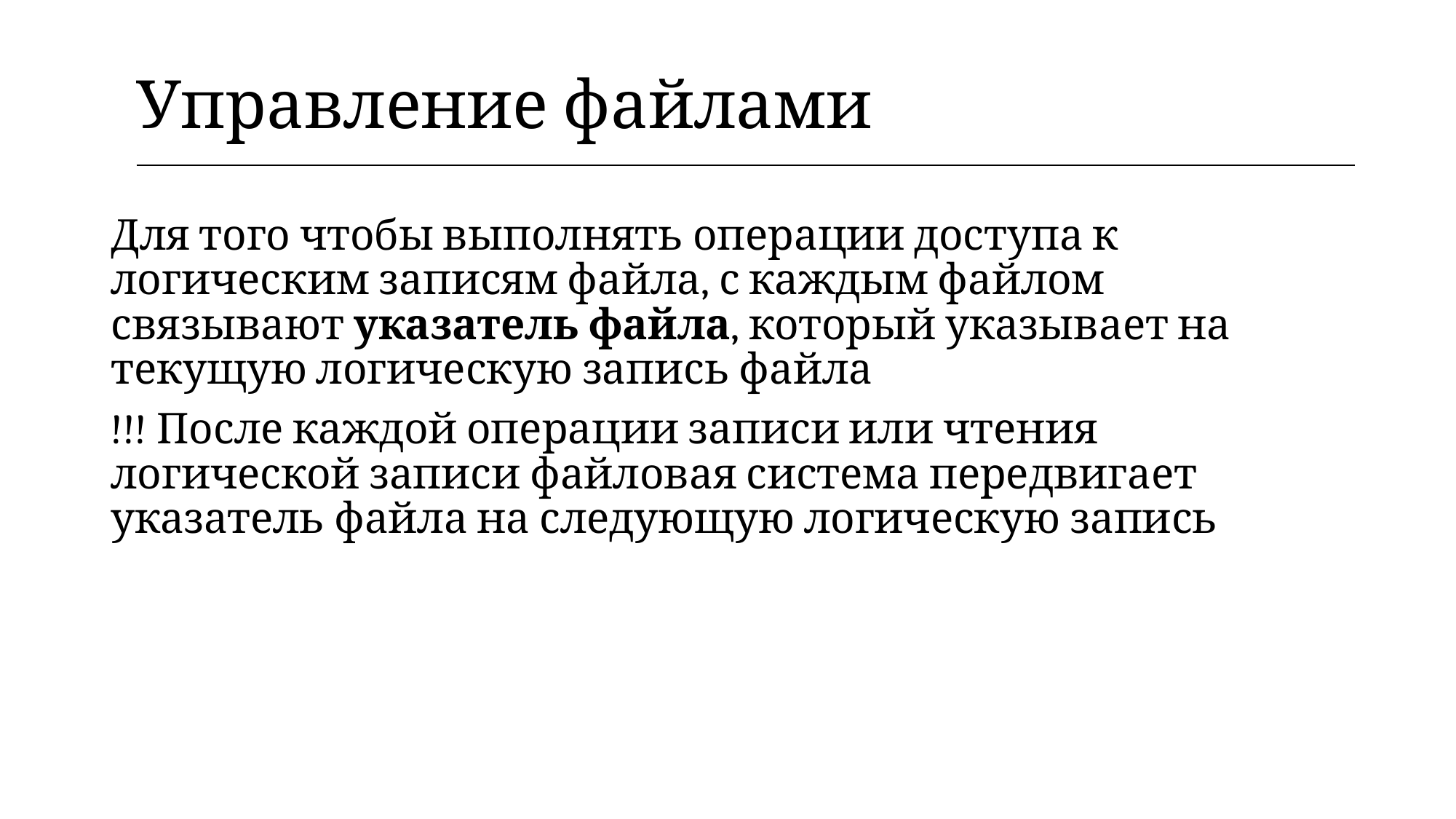

| Управление файлами |
| --- |
Для того чтобы выполнять операции доступа к логическим записям файла, с каждым файлом связывают указатель файла, который указывает на текущую логическую запись файла
!!! После каждой операции записи или чтения логической записи файловая система передвигает указатель файла на следующую логическую запись